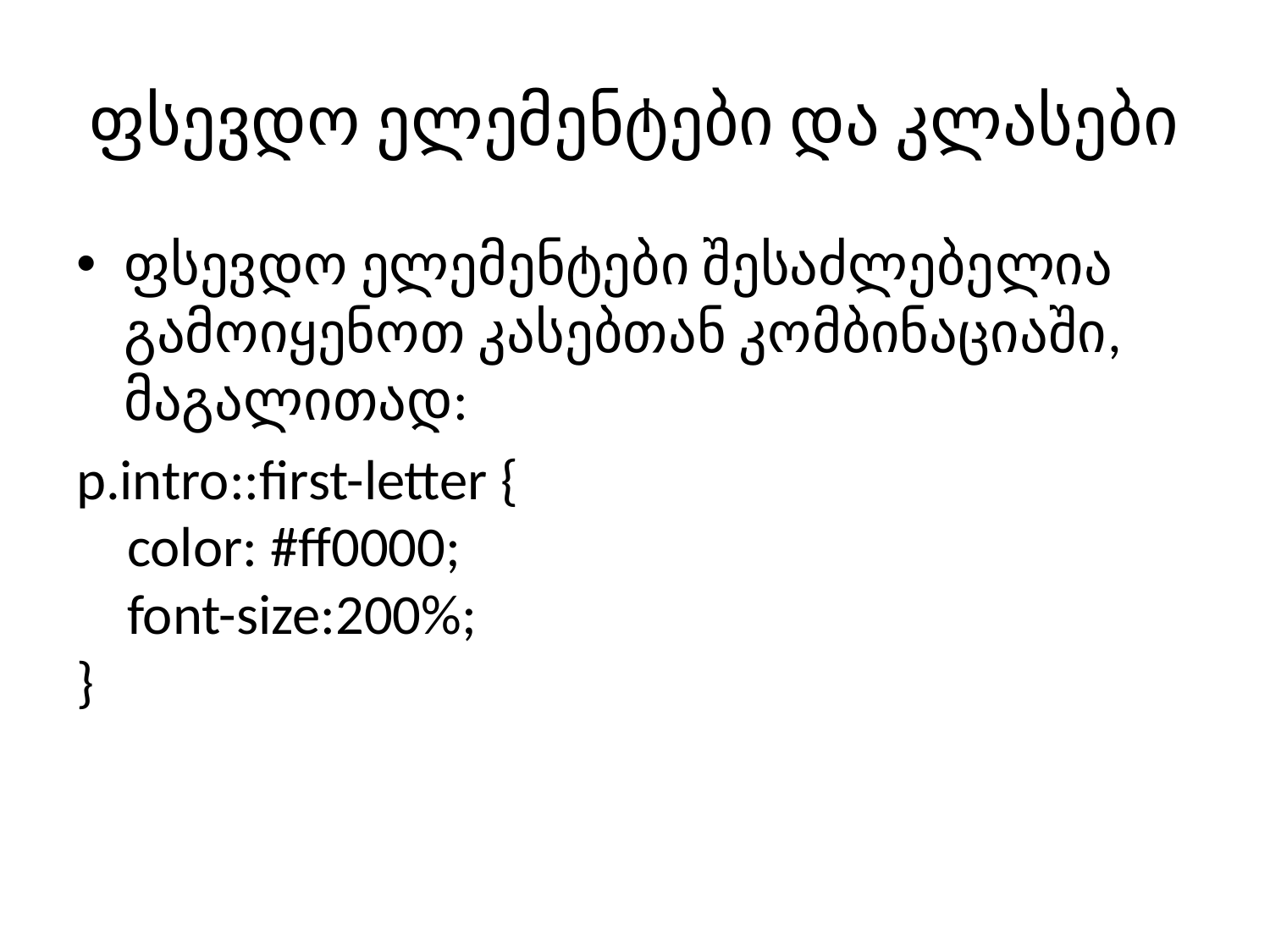

# ფსევდო ელემენტები და კლასები
ფსევდო ელემენტები შესაძლებელია გამოიყენოთ კასებთან კომბინაციაში, მაგალითად:
p.intro::first-letter {
    color: #ff0000;
    font-size:200%;
}